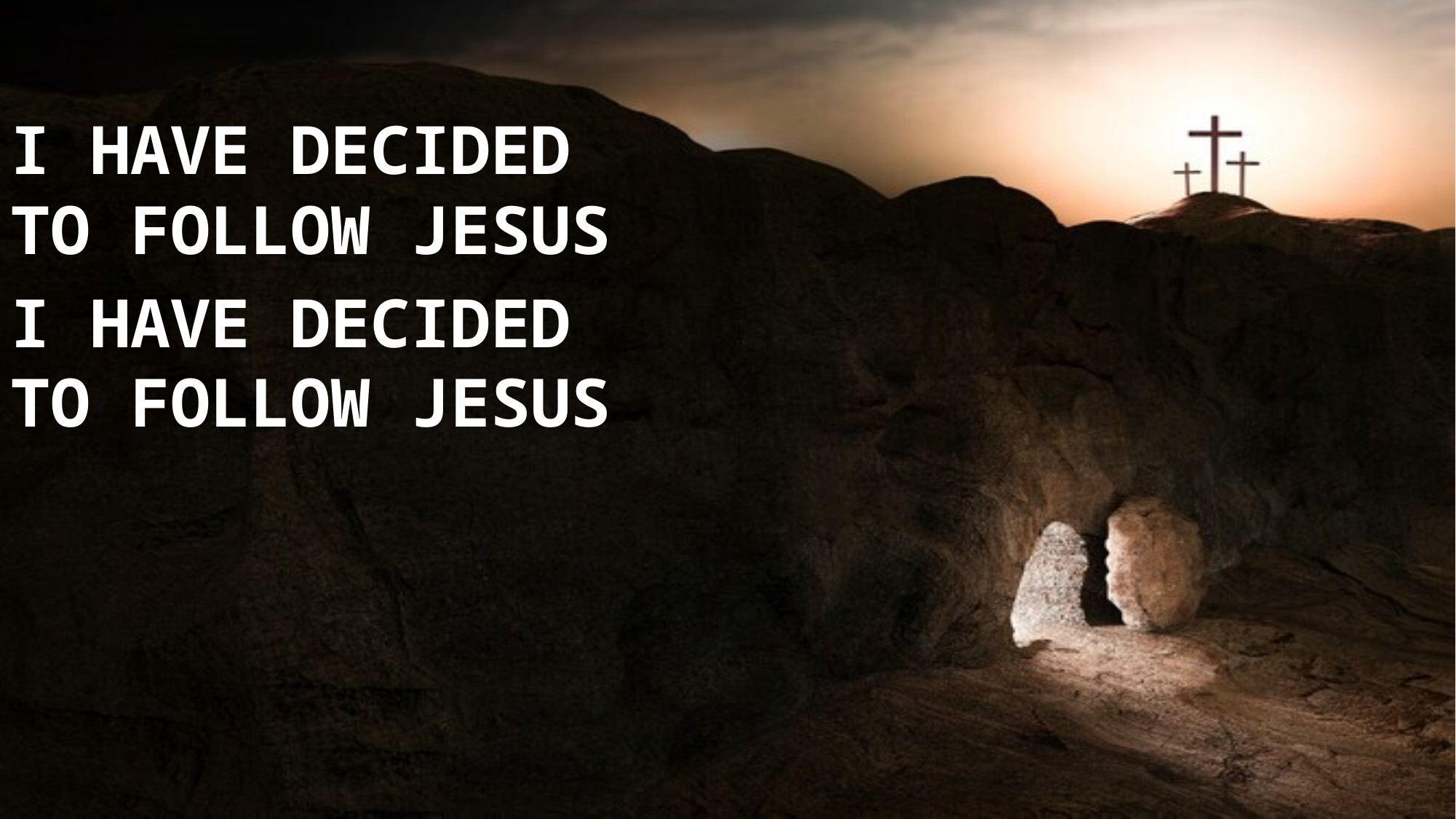

I HAVE DECIDED
TO FOLLOW JESUS
I HAVE DECIDED
TO FOLLOW JESUS